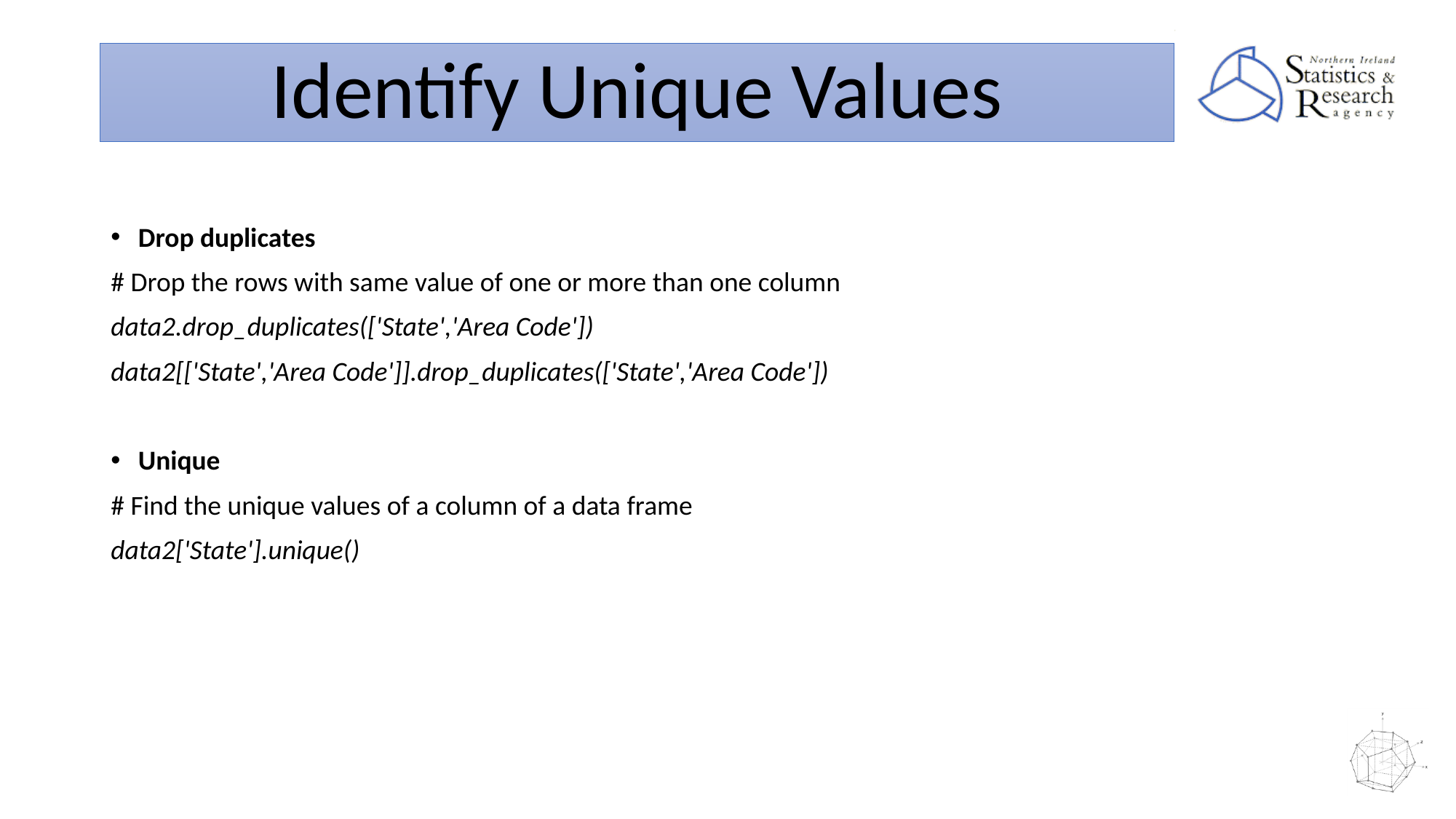

Identify Unique Values
Drop duplicates
# Drop the rows with same value of one or more than one column
data2.drop_duplicates(['State','Area Code'])
data2[['State','Area Code']].drop_duplicates(['State','Area Code'])

Unique
# Find the unique values of a column of a data frame
data2['State'].unique()